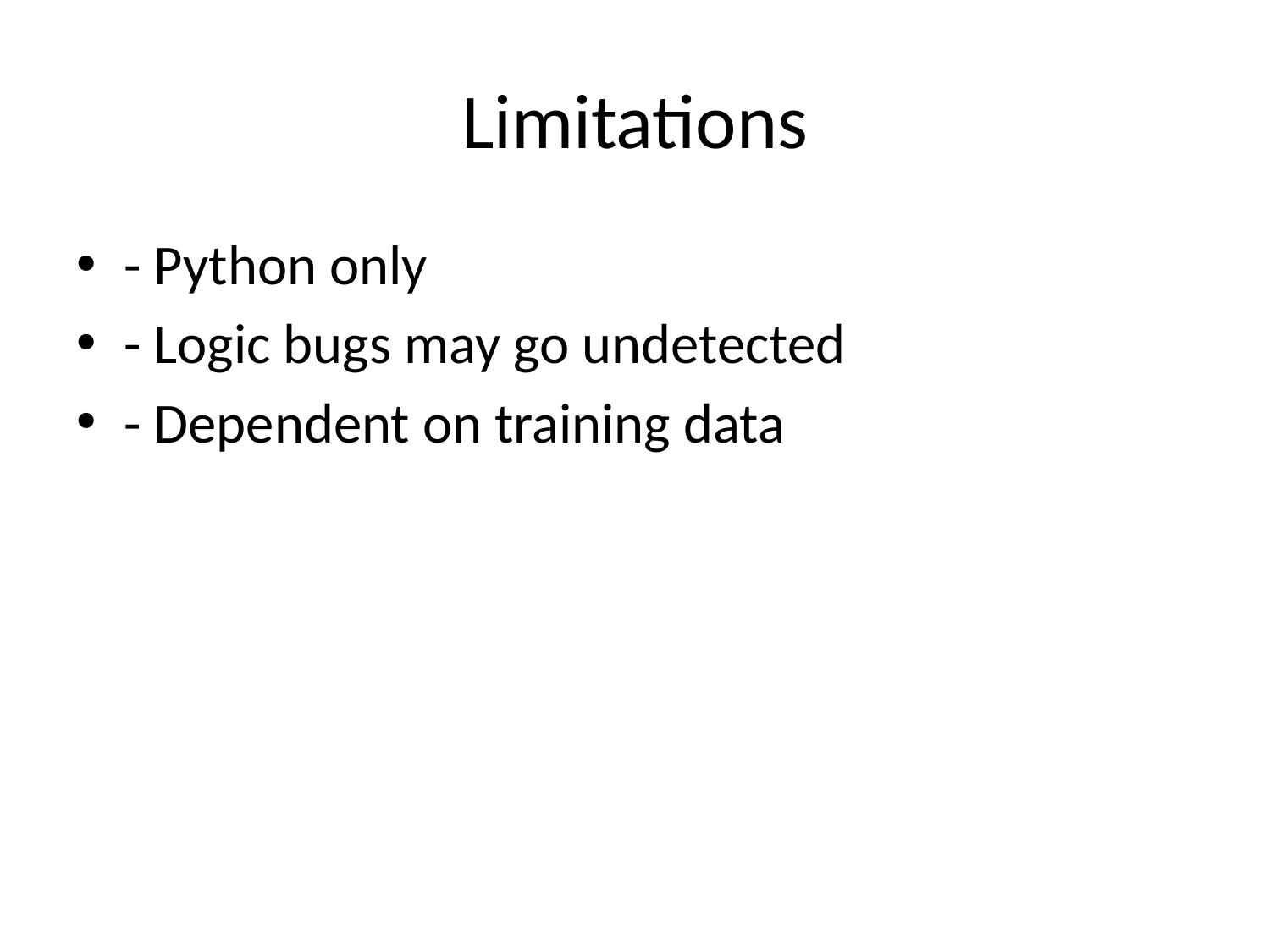

# Limitations
- Python only
- Logic bugs may go undetected
- Dependent on training data